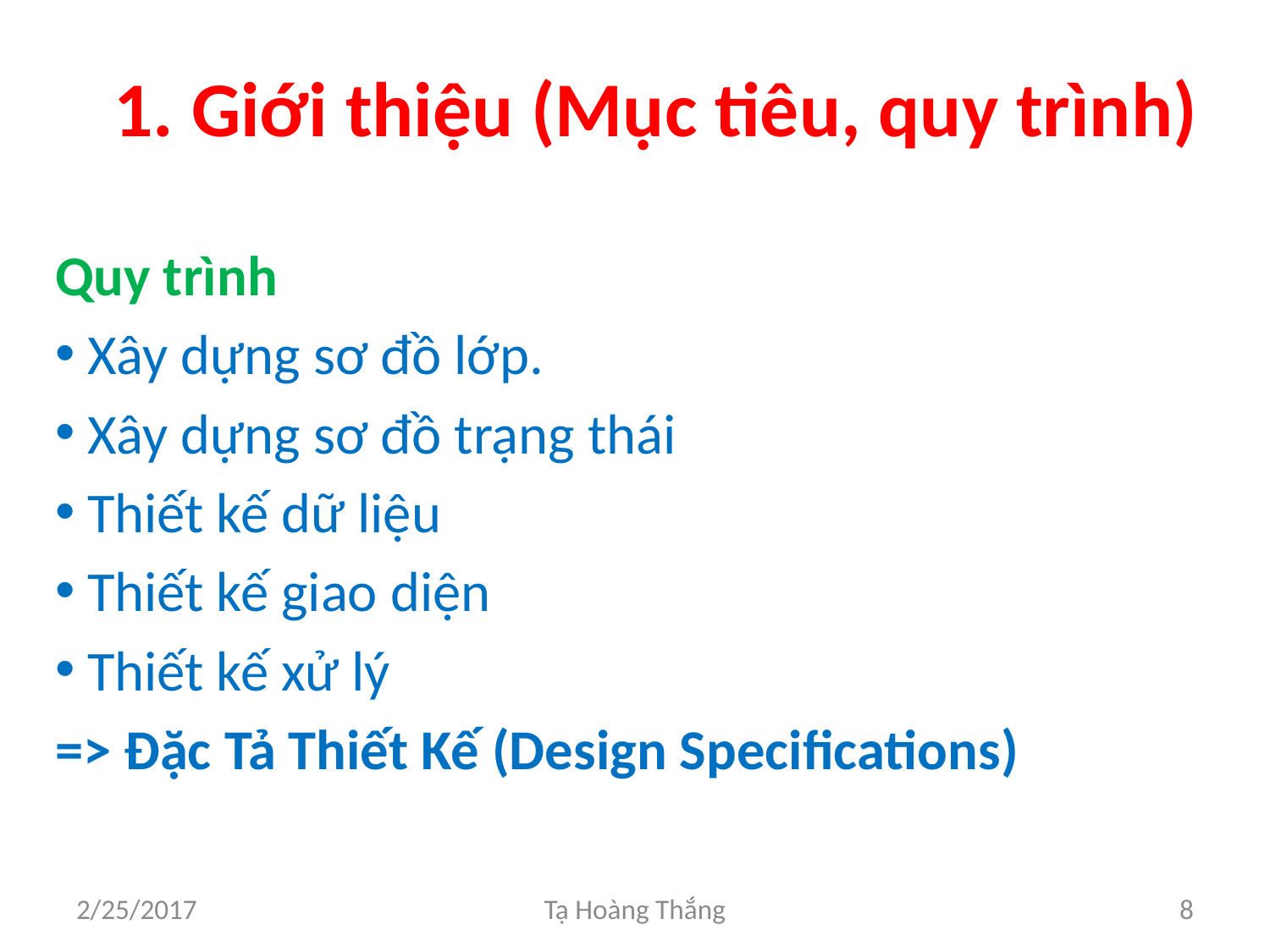

# 1. Giới thiệu (Mục tiêu, quy trình)
Quy trình
 Xây dựng sơ đồ lớp.
 Xây dựng sơ đồ trạng thái
 Thiết kế dữ liệu
 Thiết kế giao diện
 Thiết kế xử lý
=> Đặc Tả Thiết Kế (Design Specifications)
2/25/2017
Tạ Hoàng Thắng
8